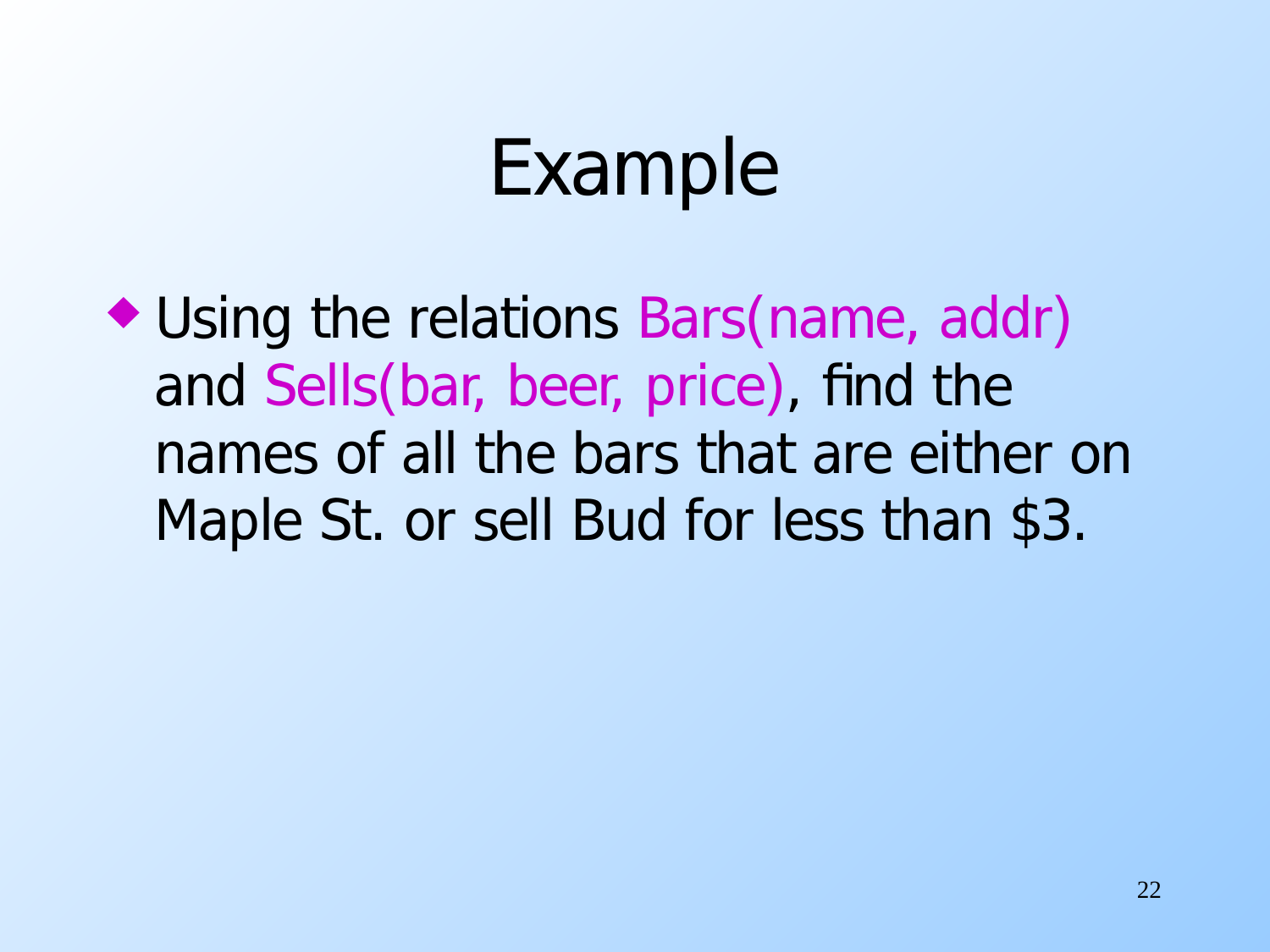

# Example
Using the relations Bars(name, addr) and Sells(bar, beer, price), find the names of all the bars that are either on Maple St. or sell Bud for less than $3.
22